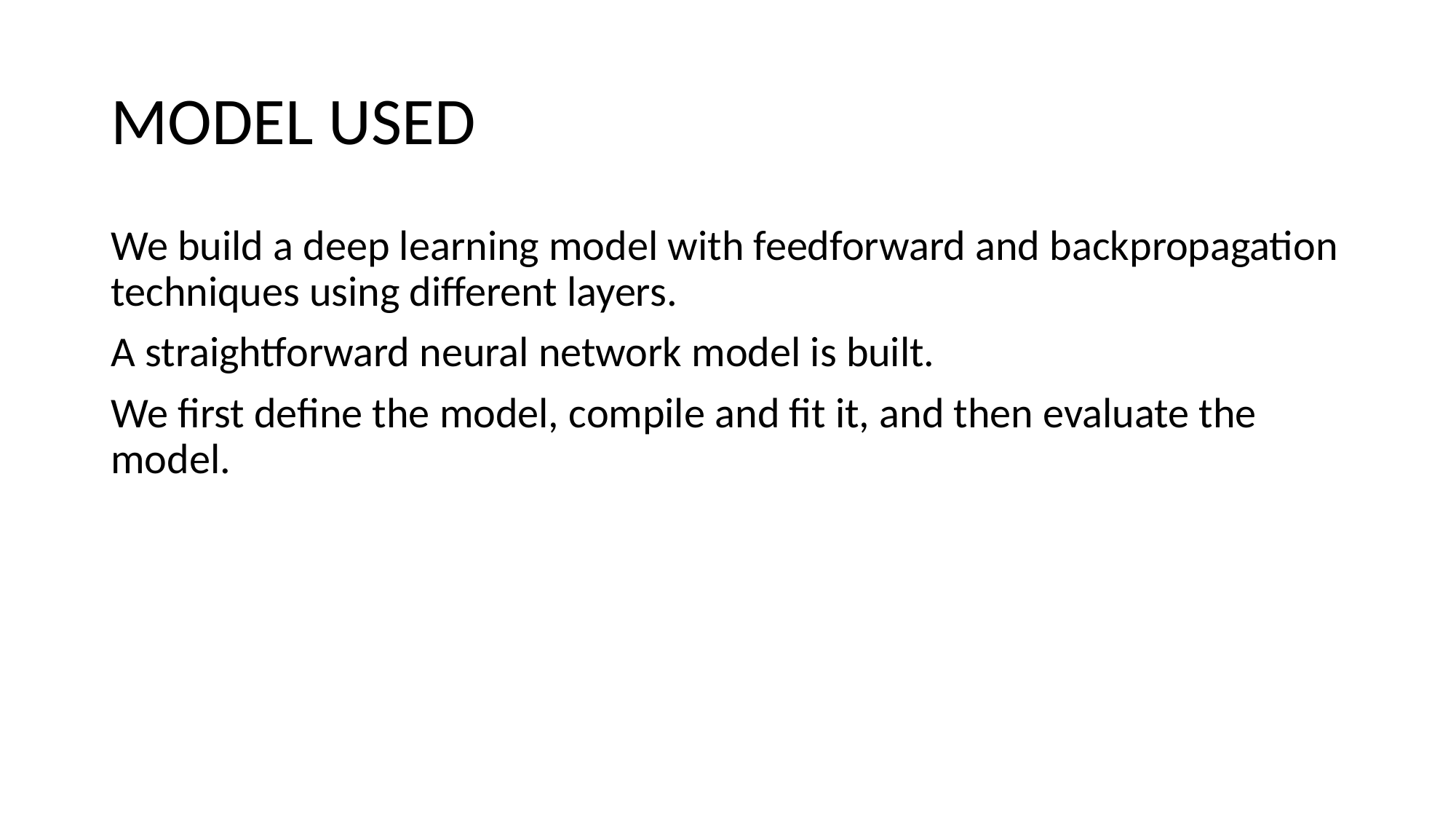

# MODEL USED
We build a deep learning model with feedforward and backpropagation techniques using different layers.
A straightforward neural network model is built.
We first define the model, compile and fit it, and then evaluate the model.